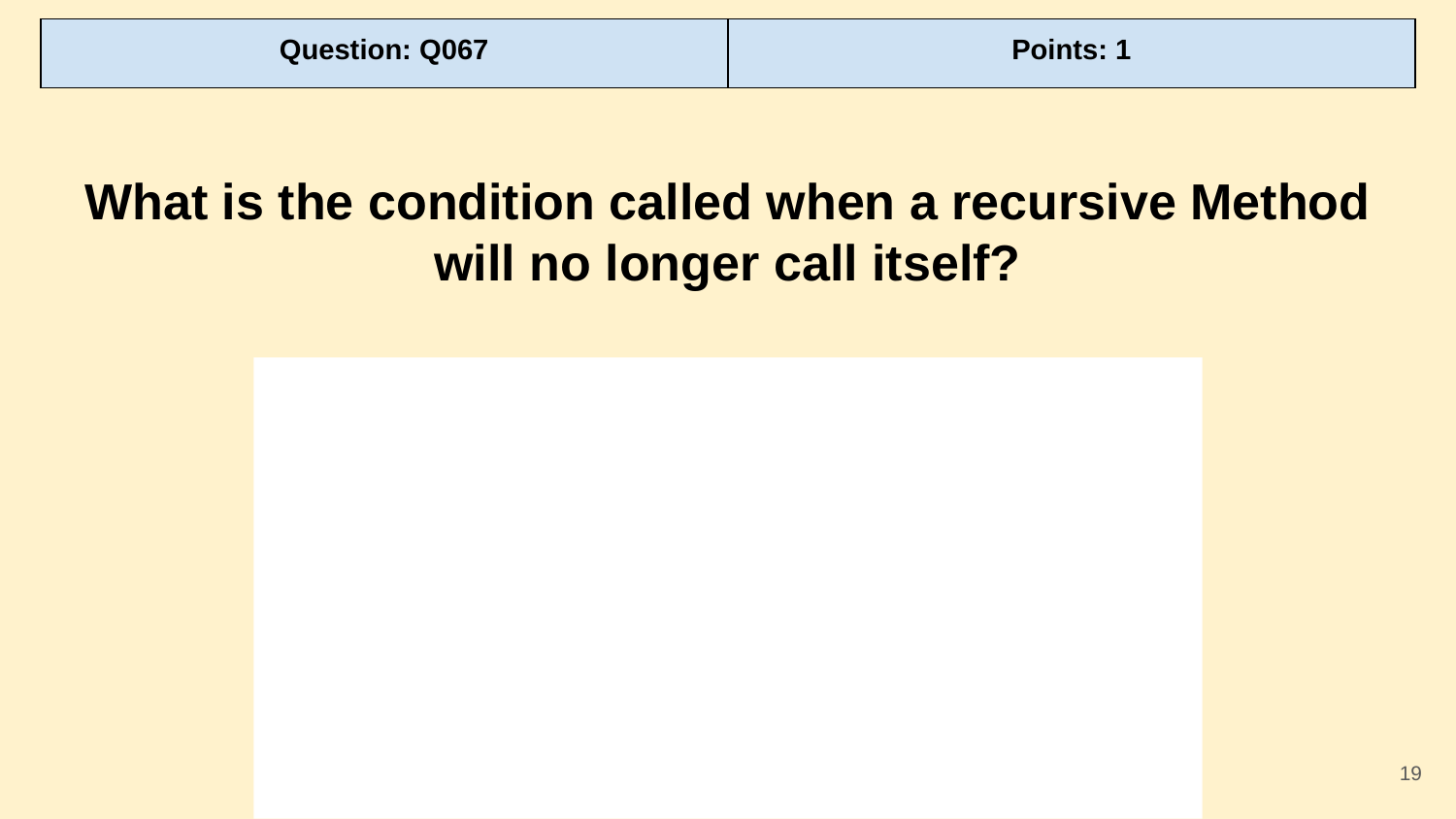

| Question: Q067 | Points: 1 |
| --- | --- |
What is the condition called when a recursive Method will no longer call itself?

19